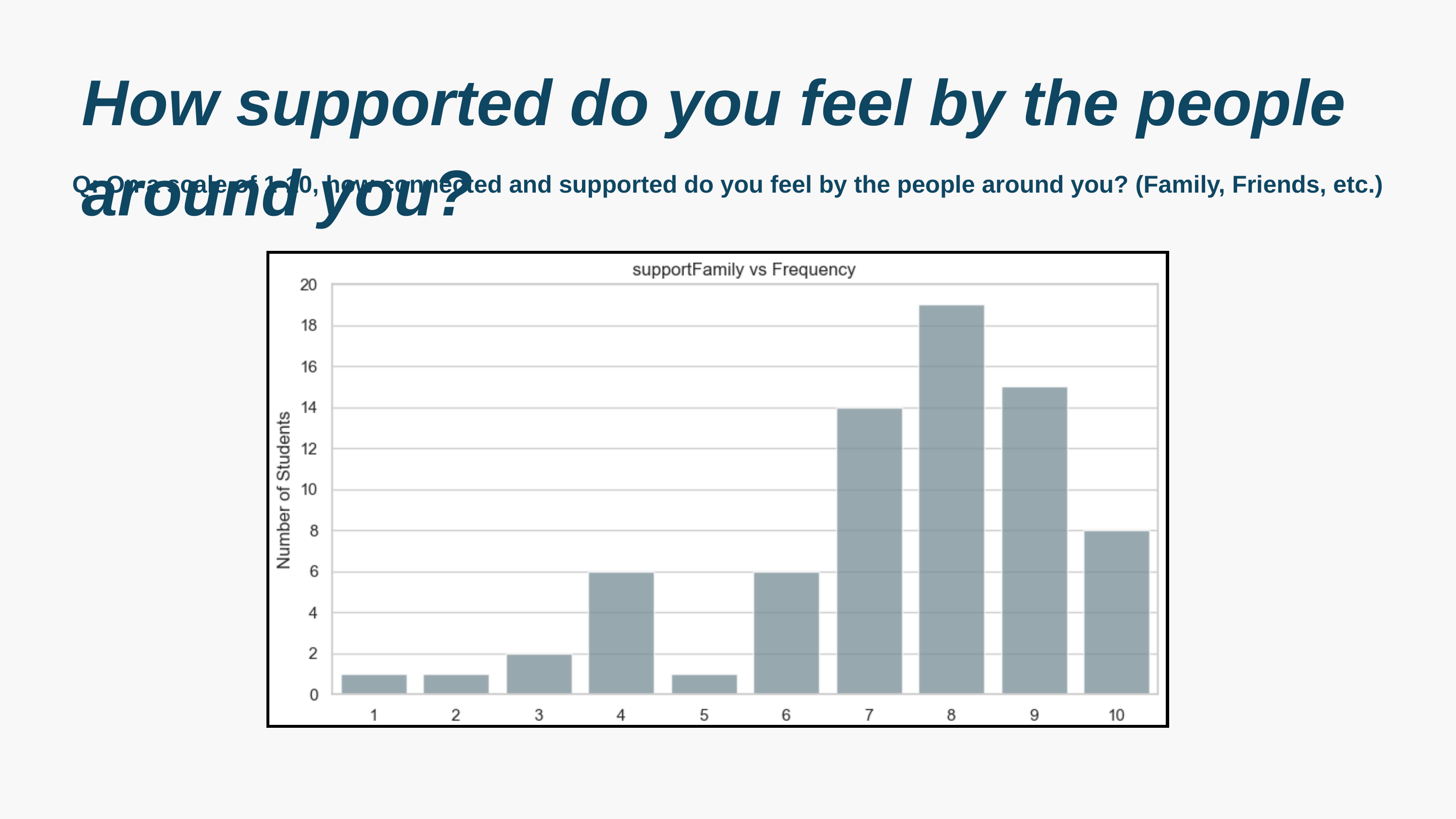

How supported do you feel by the people around you?
Q: On a scale of 1-10, how connected and supported do you feel by the people around you? (Family, Friends, etc.)